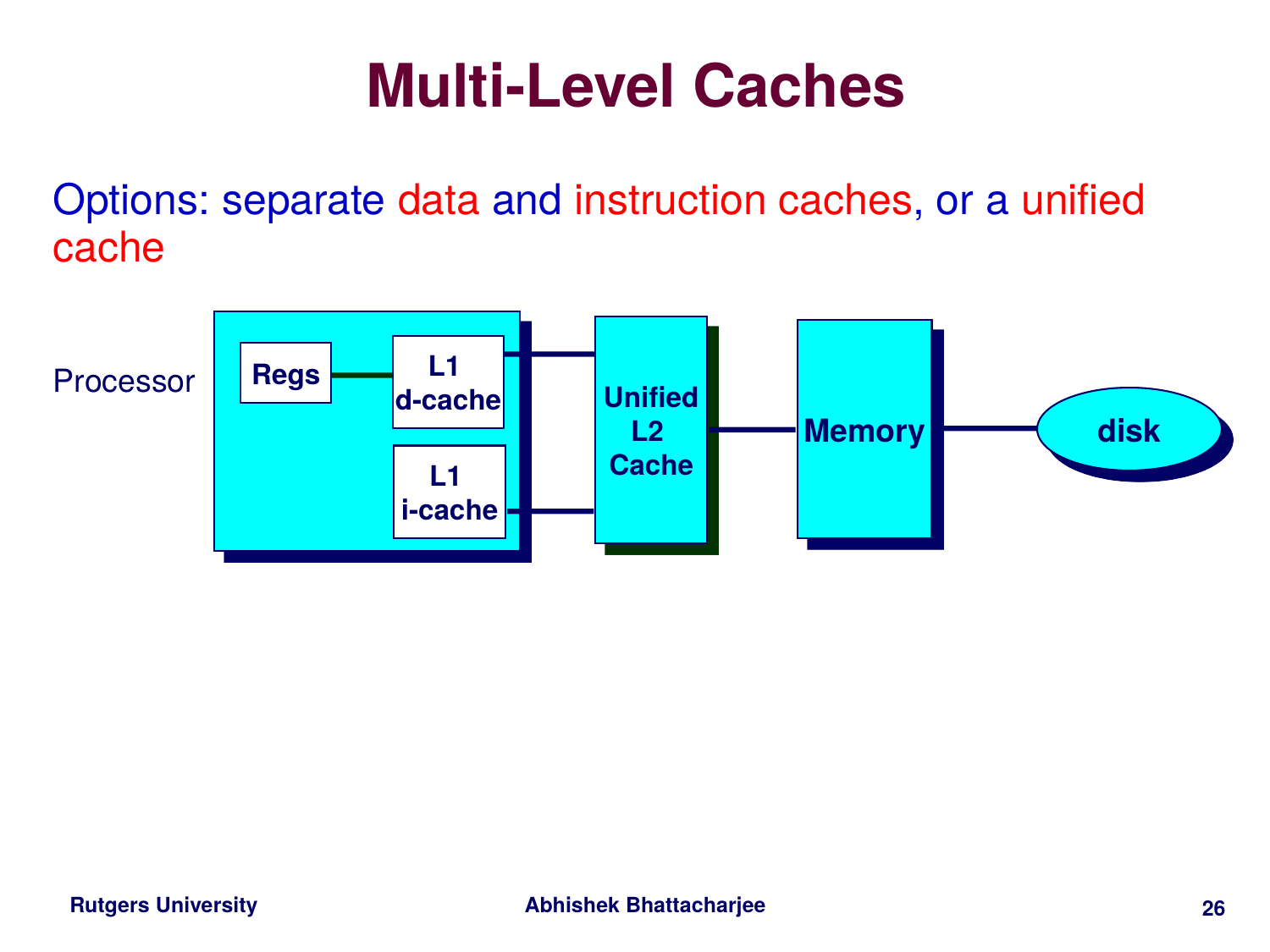

# Multi-Level Caches
Options: separate data and instruction caches, or a unified cache

Unified
L2
Cache
Memory
L1
d-cache
Regs

Processor

disk

L1
i-cache